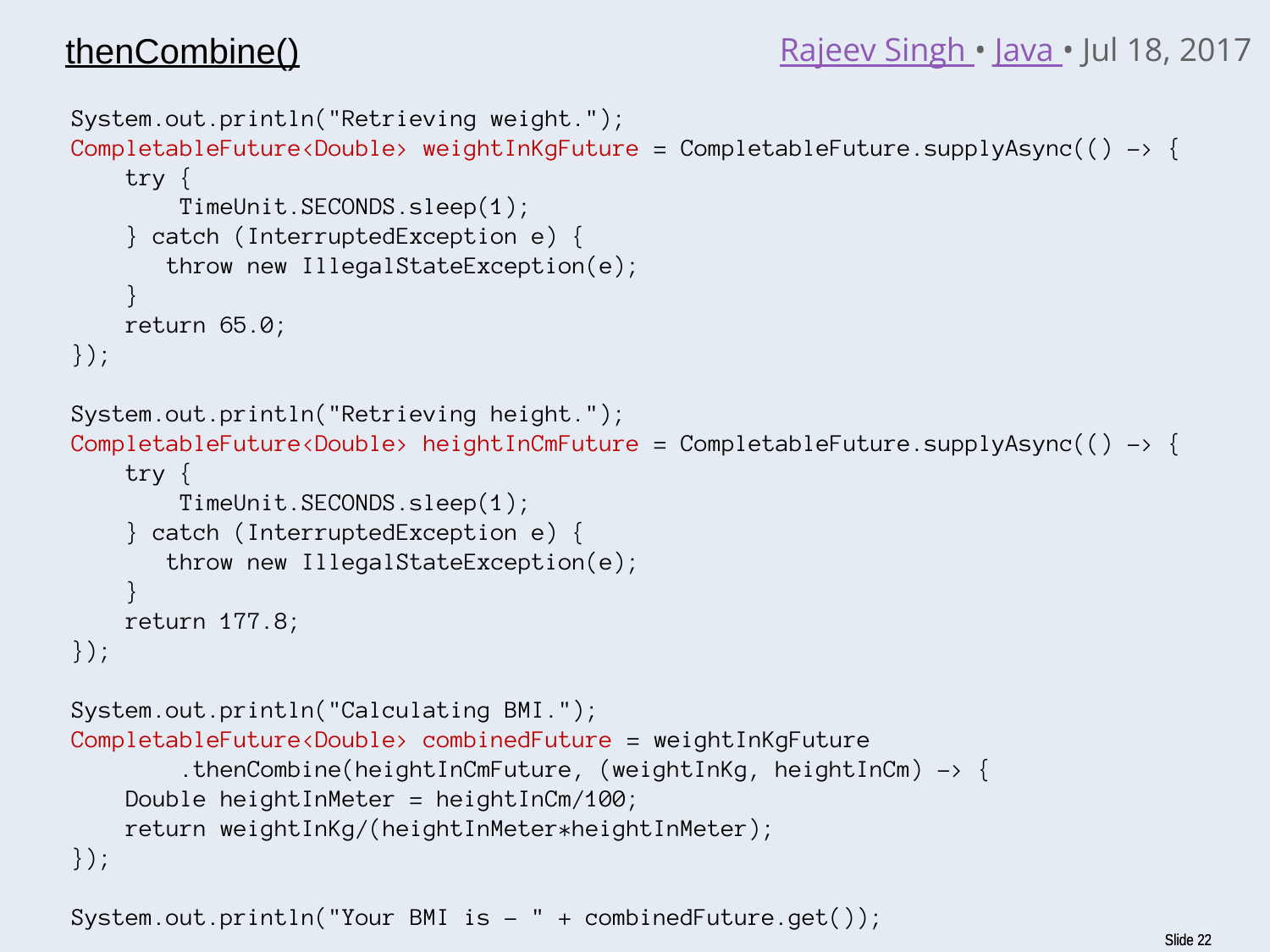

# thenCombine()
Rajeev Singh • Java • Jul 18, 2017
System.out.println("Retrieving weight.");
CompletableFuture<Double> weightInKgFuture = CompletableFuture.supplyAsync(() -> {
    try {
        TimeUnit.SECONDS.sleep(1);
    } catch (InterruptedException e) {
       throw new IllegalStateException(e);
    }
    return 65.0;
});

System.out.println("Retrieving height.");
CompletableFuture<Double> heightInCmFuture = CompletableFuture.supplyAsync(() -> {
    try {
        TimeUnit.SECONDS.sleep(1);
    } catch (InterruptedException e) {
       throw new IllegalStateException(e);
    }
    return 177.8;
});

System.out.println("Calculating BMI.");
CompletableFuture<Double> combinedFuture = weightInKgFuture
        .thenCombine(heightInCmFuture, (weightInKg, heightInCm) -> {
    Double heightInMeter = heightInCm/100;
    return weightInKg/(heightInMeter*heightInMeter);
});

System.out.println("Your BMI is - " + combinedFuture.get());